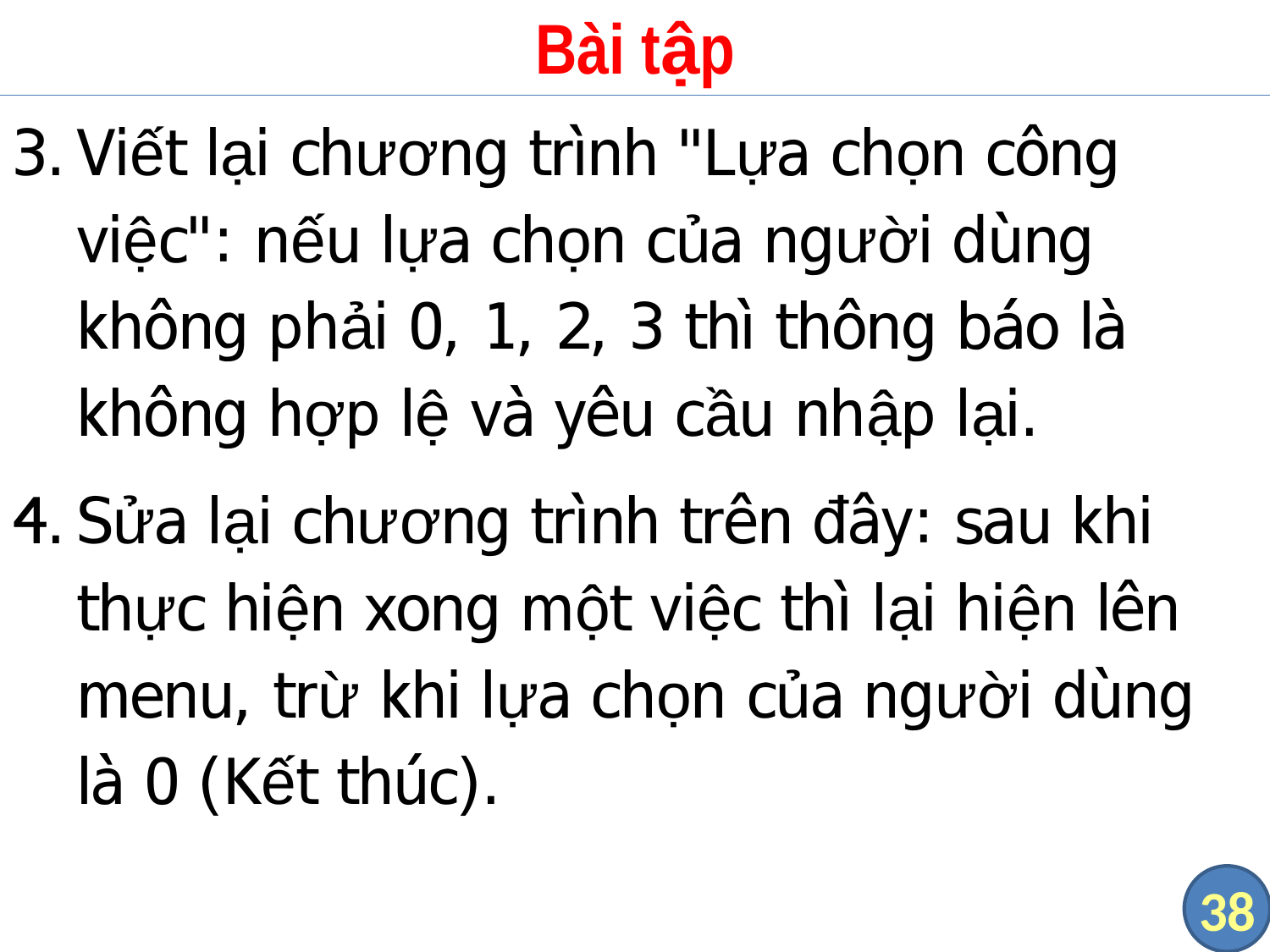

# Bài tập
Viết lại chương trình "Lựa chọn công việc": nếu lựa chọn của người dùng không phải 0, 1, 2, 3 thì thông báo là không hợp lệ và yêu cầu nhập lại.
Sửa lại chương trình trên đây: sau khi thực hiện xong một việc thì lại hiện lên menu, trừ khi lựa chọn của người dùng là 0 (Kết thúc).
38